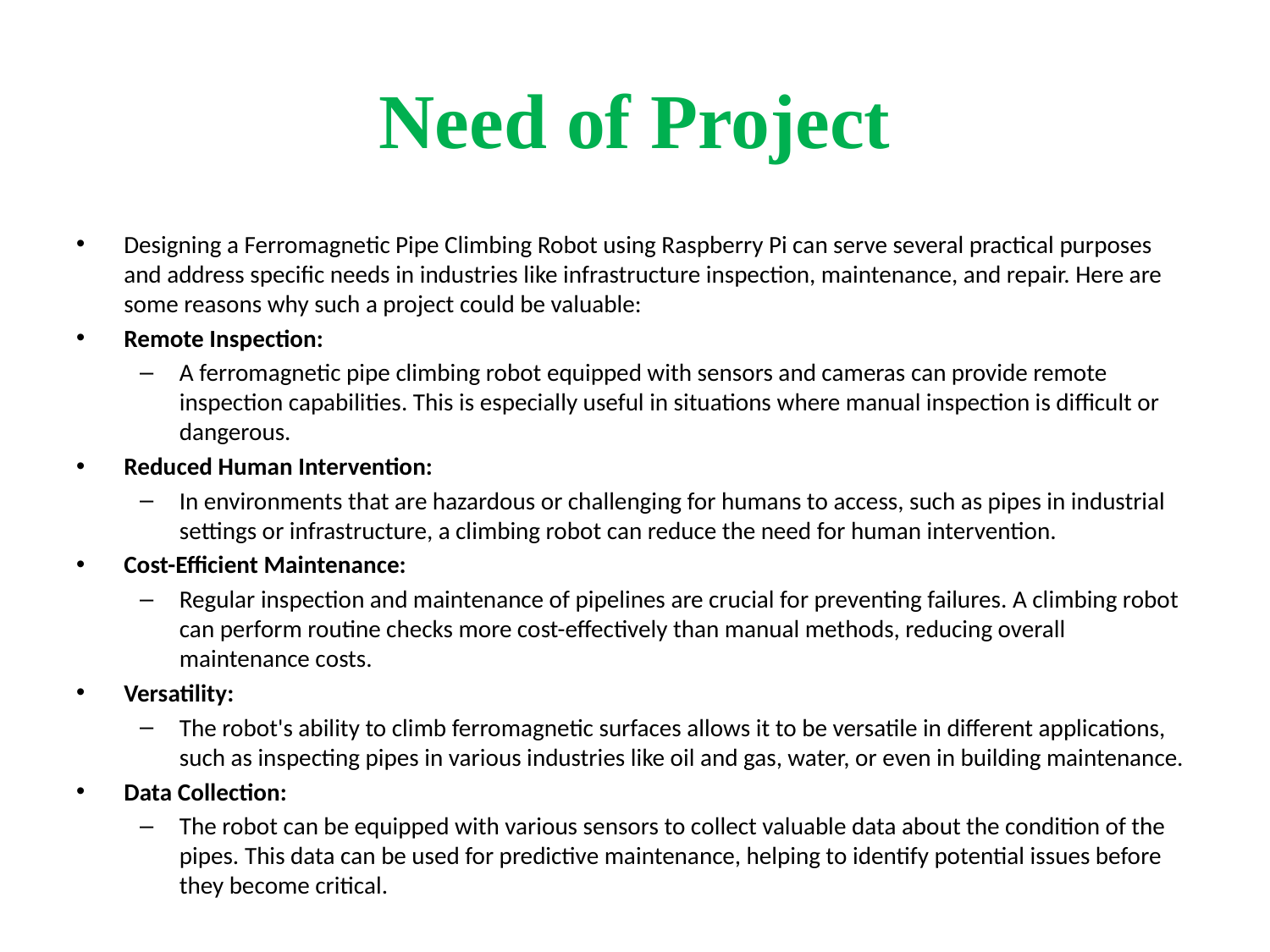

# Need of Project
Designing a Ferromagnetic Pipe Climbing Robot using Raspberry Pi can serve several practical purposes and address specific needs in industries like infrastructure inspection, maintenance, and repair. Here are some reasons why such a project could be valuable:
Remote Inspection:
A ferromagnetic pipe climbing robot equipped with sensors and cameras can provide remote inspection capabilities. This is especially useful in situations where manual inspection is difficult or dangerous.
Reduced Human Intervention:
In environments that are hazardous or challenging for humans to access, such as pipes in industrial settings or infrastructure, a climbing robot can reduce the need for human intervention.
Cost-Efficient Maintenance:
Regular inspection and maintenance of pipelines are crucial for preventing failures. A climbing robot can perform routine checks more cost-effectively than manual methods, reducing overall maintenance costs.
Versatility:
The robot's ability to climb ferromagnetic surfaces allows it to be versatile in different applications, such as inspecting pipes in various industries like oil and gas, water, or even in building maintenance.
Data Collection:
The robot can be equipped with various sensors to collect valuable data about the condition of the pipes. This data can be used for predictive maintenance, helping to identify potential issues before they become critical.